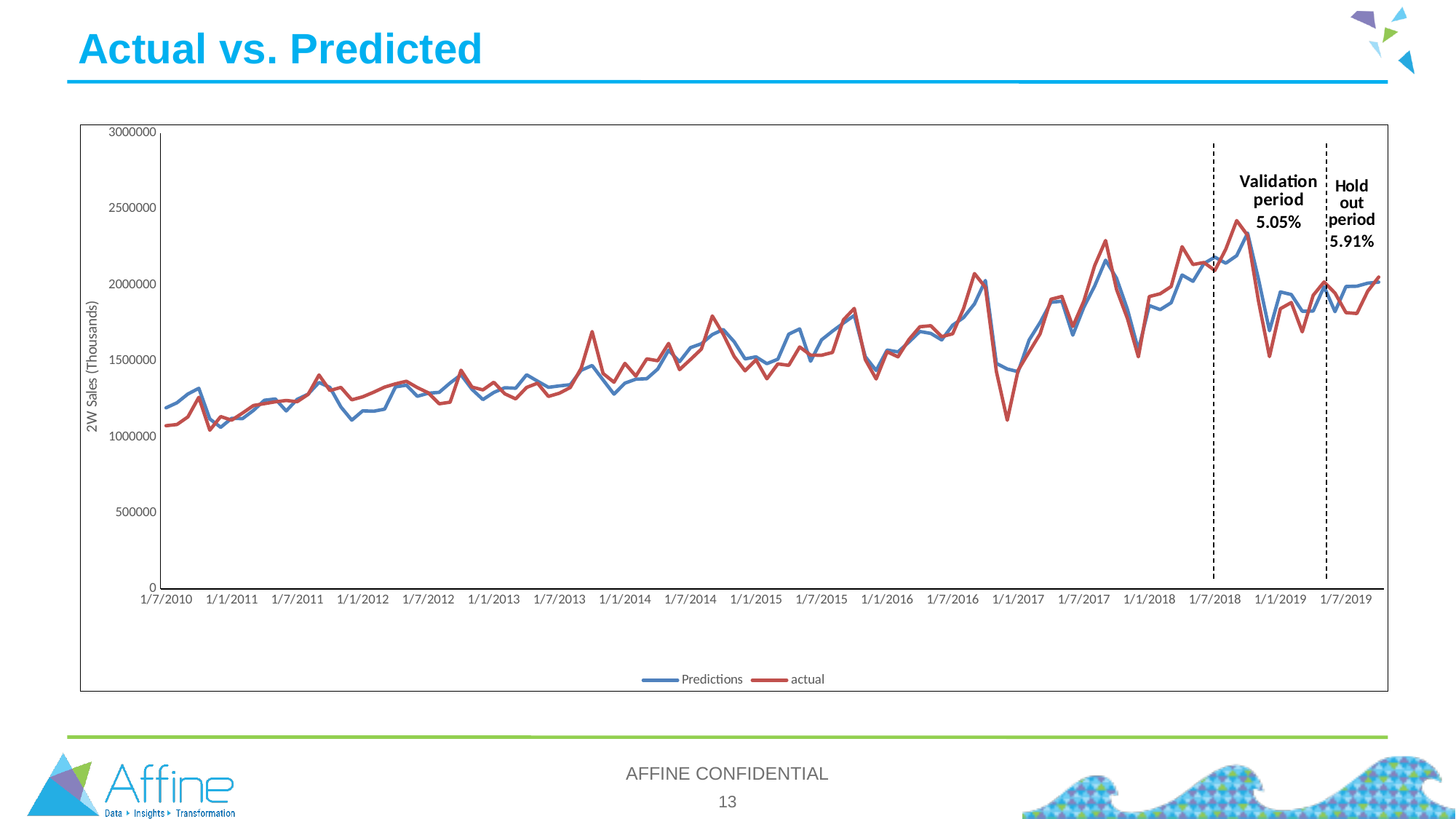

# Actual vs. Predicted

### Chart

| Category | Predictions | actual |
|---|---|---|
| 1/7/2010 | 1192348.335460197 | 1074487.0 |
| 1/8/2010 | 1225716.62090629 | 1082361.000000001 |
| 1/9/2010 | 1283323.942233301 | 1132484.0 |
| 1/10/2010 | 1320870.652437799 | 1261787.0 |
| 1/11/2010 | 1119038.933635812 | 1044801.0 |
| 1/12/2010 | 1064098.590650984 | 1134846.000000001 |
| 1/1/2011 | 1122944.355247668 | 1110850.000000001 |
| 1/2/2011 | 1121037.906182131 | 1157733.0 |
| 1/3/2011 | 1175111.614054858 | 1207665.999999999 |
| 1/4/2011 | 1242265.728862068 | 1219836.999999999 |
| 1/5/2011 | 1250649.598012774 | 1231949.999999999 |
| 1/6/2011 | 1171765.505479341 | 1240871.0 |
| 1/7/2011 | 1247986.468490842 | 1232876.0 |
| 1/8/2011 | 1282203.71986385 | 1280735.000000001 |
| 1/9/2011 | 1359167.961790981 | 1408499.999999999 |
| 1/10/2011 | 1326707.322707582 | 1305923.000000001 |
| 1/11/2011 | 1198463.230900595 | 1326798.000000001 |
| 1/12/2011 | 1110919.131878207 | 1245012.0 |
| 1/1/2012 | 1172425.275957133 | 1264774.0 |
| 1/2/2012 | 1169896.417529759 | 1295041.999999999 |
| 1/3/2012 | 1183397.745406292 | 1328794.0 |
| 1/4/2012 | 1329907.136360312 | 1350170.0 |
| 1/5/2012 | 1341540.834323615 | 1367049.999999999 |
| 1/6/2012 | 1268148.819433209 | 1325425.0 |
| 1/7/2012 | 1288433.151311037 | 1291125.0 |
| 1/8/2012 | 1294101.160300524 | 1218985.999999999 |
| 1/9/2012 | 1355841.115754986 | 1229516.000000001 |
| 1/10/2012 | 1409709.7508512 | 1439867.0 |
| 1/11/2012 | 1314351.220113456 | 1328909.0 |
| 1/12/2012 | 1246774.41139183 | 1310185.0 |
| 1/1/2013 | 1293595.917506911 | 1360635.999999999 |
| 1/2/2013 | 1324454.745070345 | 1284824.999999999 |
| 1/3/2013 | 1321177.687942728 | 1251339.0 |
| 1/4/2013 | 1409928.035668419 | 1326409.000000001 |
| 1/5/2013 | 1367758.160624448 | 1354354.0 |
| 1/6/2013 | 1327270.713530703 | 1267181.999999999 |
| 1/7/2013 | 1336613.868635155 | 1288640.999999999 |
| 1/8/2013 | 1344388.626492439 | 1326243.0 |
| 1/9/2013 | 1439499.025363157 | 1453369.000000001 |
| 1/10/2013 | 1470950.547781299 | 1693861.0 |
| 1/11/2013 | 1375686.459803573 | 1418427.0 |
| 1/12/2013 | 1282417.213359063 | 1360705.999999999 |
| 1/1/2014 | 1354558.680072395 | 1484848.999999999 |
| 1/2/2014 | 1380699.629854312 | 1400958.000000001 |
| 1/3/2014 | 1383925.374434319 | 1514355.000000001 |
| 1/4/2014 | 1447407.034504265 | 1501862.999999999 |
| 1/5/2014 | 1571181.295380629 | 1615850.999999999 |
| 1/6/2014 | 1495857.755652023 | 1443397.000000001 |
| 1/7/2014 | 1588242.332707033 | 1510045.000000001 |
| 1/8/2014 | 1613911.464779556 | 1578904.999999999 |
| 1/9/2014 | 1674259.965340902 | 1796687.999999999 |
| 1/10/2014 | 1707501.036220693 | 1676454.999999999 |
| 1/11/2014 | 1626982.151953205 | 1529941.0 |
| 1/12/2014 | 1514067.410848312 | 1435957.0 |
| 1/1/2015 | 1527650.84084263 | 1508319.0 |
| 1/2/2015 | 1482697.418049031 | 1383274.0 |
| 1/3/2015 | 1512178.756576969 | 1481288.0 |
| 1/4/2015 | 1677035.229116033 | 1471724.999999999 |
| 1/5/2015 | 1711283.464426171 | 1592770.000000001 |
| 1/6/2015 | 1498703.784976121 | 1538718.000000001 |
| 1/7/2015 | 1639310.48526041 | 1538129.000000001 |
| 1/8/2015 | 1696628.734938597 | 1556532.0 |
| 1/9/2015 | 1749462.052375253 | 1770439.0 |
| 1/10/2015 | 1800222.086550955 | 1845932.999999999 |
| 1/11/2015 | 1529139.820820594 | 1510051.0 |
| 1/12/2015 | 1437782.522226627 | 1382221.000000001 |
| 1/1/2016 | 1572494.962610631 | 1561069.0 |
| 1/2/2016 | 1560261.105659224 | 1527813.0 |
| 1/3/2016 | 1624935.051099964 | 1641668.000000001 |
| 1/4/2016 | 1694365.123140923 | 1725705.000000001 |
| 1/5/2016 | 1681845.125615778 | 1732450.999999999 |
| 1/6/2016 | 1638713.933605641 | 1660313.000000001 |
| 1/7/2016 | 1735783.584452655 | 1679183.000000001 |
| 1/8/2016 | 1785756.213451293 | 1845308.000000002 |
| 1/9/2016 | 1876084.82418909 | 2075399.0 |
| 1/10/2016 | 2029802.083388508 | 1984883.0 |
| 1/11/2016 | 1484592.184437755 | 1432156.999999999 |
| 1/12/2016 | 1447832.674702937 | 1110418.0 |
| 1/1/2017 | 1430093.761216707 | 1440536.000000001 |
| 1/2/2017 | 1638304.294232702 | 1559576.000000001 |
| 1/3/2017 | 1753177.791772796 | 1678535.999999999 |
| 1/4/2017 | 1886127.967357925 | 1906448.0 |
| 1/5/2017 | 1893492.649297101 | 1924768.999999999 |
| 1/6/2017 | 1670114.340301715 | 1727487.000000001 |
| 1/7/2017 | 1852945.810125773 | 1892645.999999999 |
| 1/8/2017 | 1993862.053659068 | 2127567.000000001 |
| 1/9/2017 | 2163217.836256009 | 2292707.0 |
| 1/10/2017 | 2045138.395912712 | 1972151.0 |
| 1/11/2017 | 1839384.448914989 | 1779160.000000001 |
| 1/12/2017 | 1573681.594967974 | 1527611.0 |
| 1/1/2018 | 1864625.474075472 | 1924484.000000001 |
| 1/2/2018 | 1838271.782462173 | 1942340.000000002 |
| 1/3/2018 | 1883421.230109517 | 1990321.000000002 |
| 1/4/2018 | 2066024.625223695 | 2252097.999999998 |
| 1/5/2018 | 2024445.474885547 | 2134666.0 |
| 1/6/2018 | 2141446.277310935 | 2148043.999999998 |
| 1/7/2018 | 2183435.352168377 | 2095710.0 |
| 1/8/2018 | 2143594.95565272 | 2235691.0 |
| 1/9/2018 | 2193162.236235709 | 2423661.0 |
| 1/10/2018 | 2341642.024959888 | 2326830.0 |
| 1/11/2018 | 2036399.189254859 | 1891866.0 |
| 1/12/2018 | 1699110.950497112 | 1529527.0 |
| 1/1/2019 | 1954564.404919634 | 1844318.0 |
| 1/2/2019 | 1937299.403039477 | 1884674.0 |
| 1/3/2019 | 1827446.854461399 | 1691966.0 |
| 1/4/2019 | 1828803.694977868 | 1932358.0 |
| 1/5/2019 | 1988911.246930283 | 2020193.0 |
| 1/6/2019 | 1824856.426072454 | 1946926.0 |
| 1/7/2019 | 1990284.600175179 | 1818399.0 |
| 1/8/2019 | 1992218.87321382 | 1812622.0 |
| 1/9/2019 | 2012217.533964657 | 1960192.0 |
| 1/10/2019 | 2019209.899112043 | 2052556.0 |
AFFINE CONFIDENTIAL
13